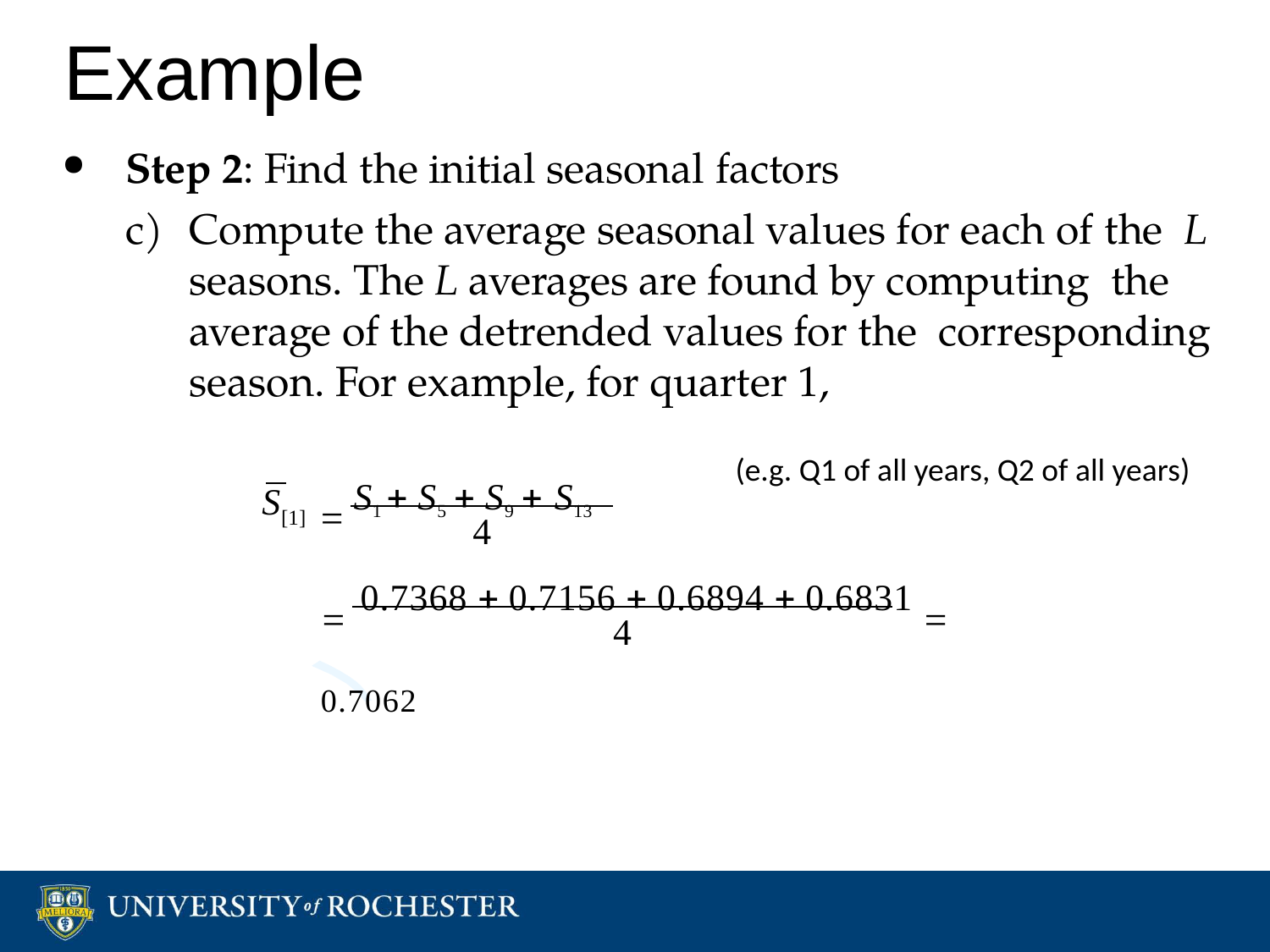

# Example
Step 2: Find the initial seasonal factors
Compute the average seasonal values for each of the  L seasons. The L averages are found by computing  the average of the detrended values for the  corresponding season. For example, for quarter 1,
(e.g. Q1 of all years, Q2 of all years)
= S1 + S5 + S9 + S13
S

[1]
4
= 0.7368 + 0.7156 + 0.6894 + 0.6831 = 0.7062

4